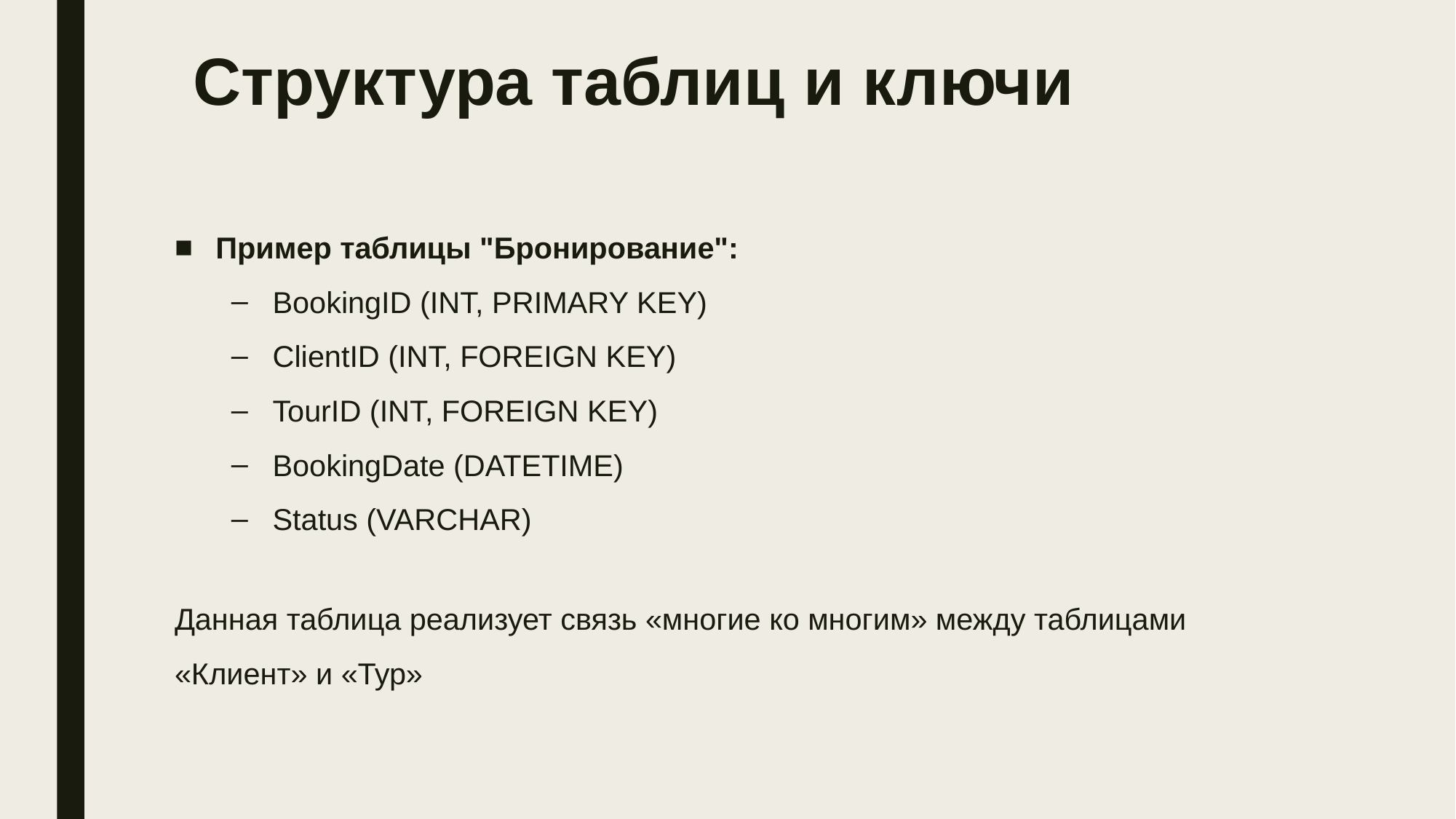

# Структура таблиц и ключи
Пример таблицы "Бронирование":
BookingID (INT, PRIMARY KEY)
ClientID (INT, FOREIGN KEY)
TourID (INT, FOREIGN KEY)
BookingDate (DATETIME)
Status (VARCHAR)

Данная таблица реализует связь «многие ко многим» между таблицами «Клиент» и «Тур»